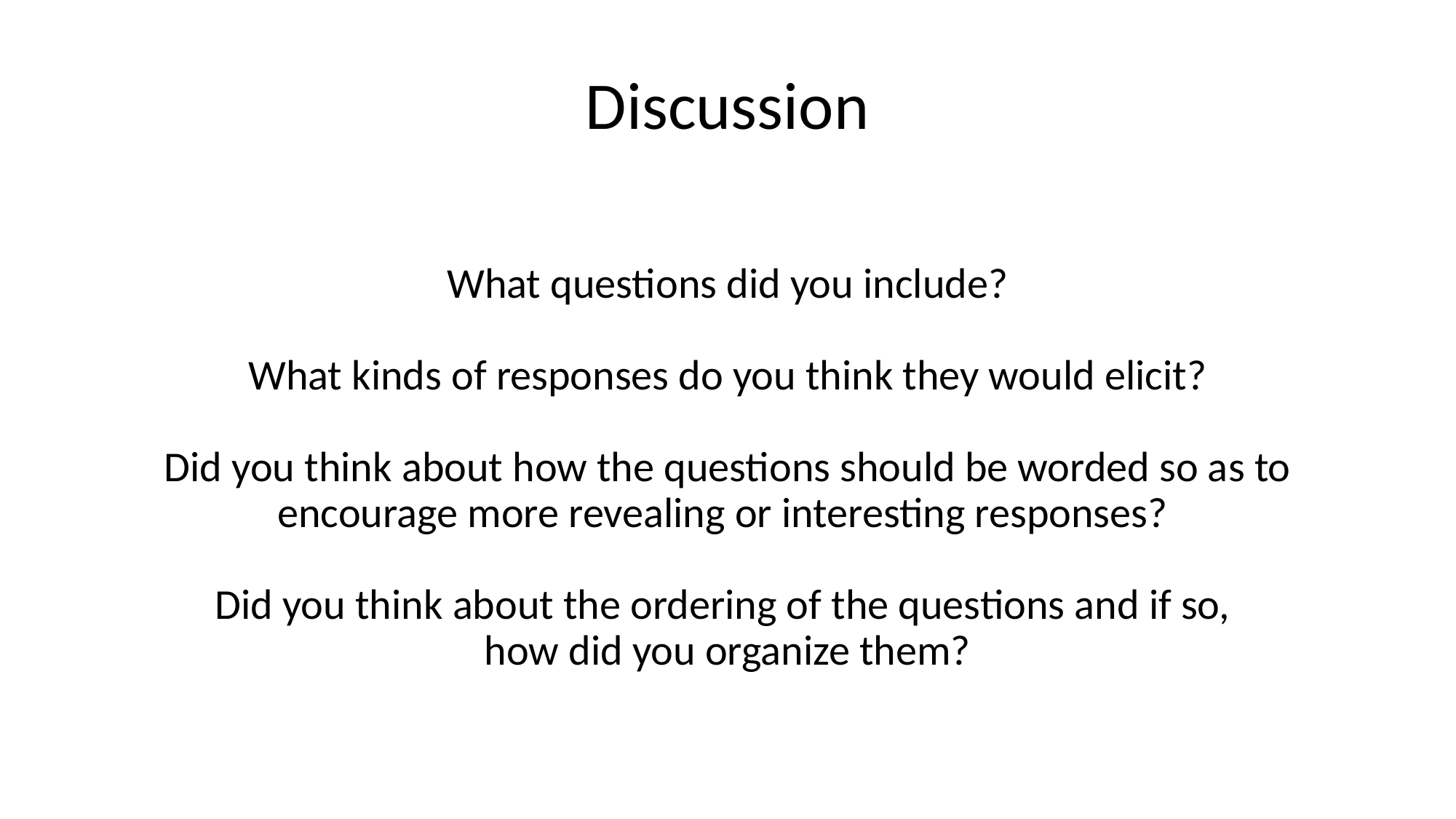

Discussion

What questions did you include?

What kinds of responses do you think they would elicit?

Did you think about how the questions should be worded so as to encourage more revealing or interesting responses?

Did you think about the ordering of the questions and if so,
how did you organize them?